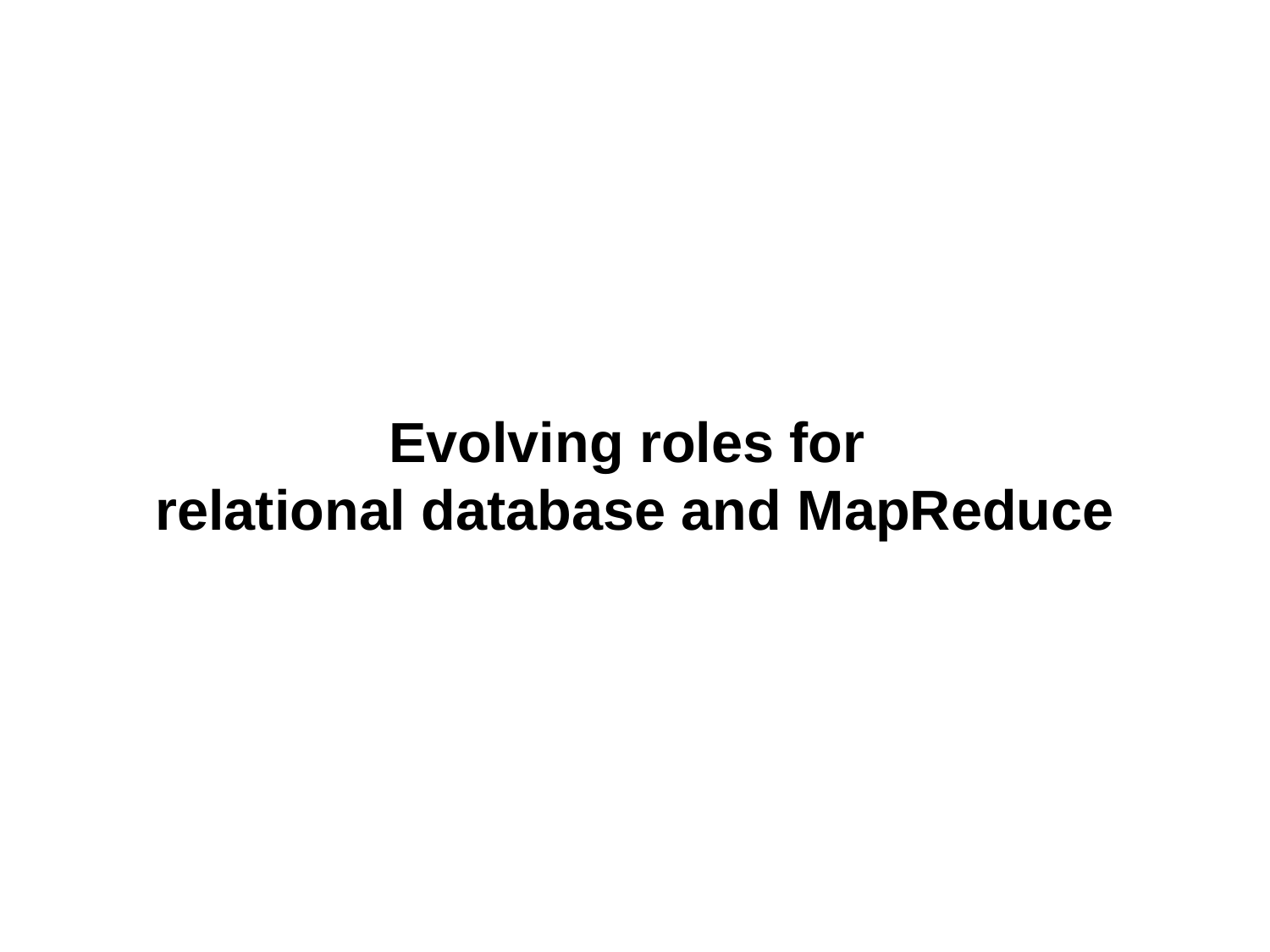

# Evolving roles for relational database and MapReduce